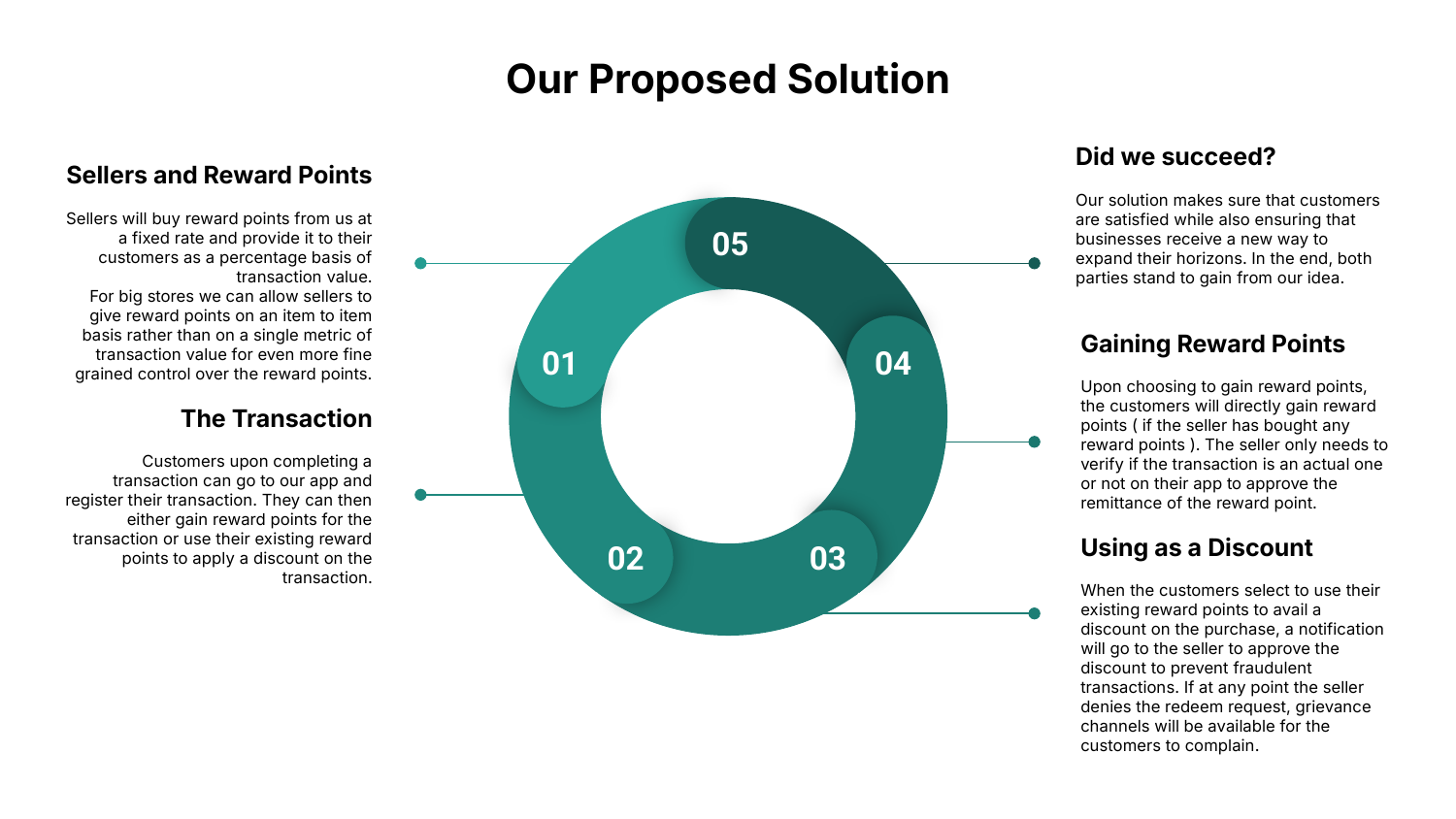

Our Proposed Solution

05

01
04

02
03
Did we succeed?

Our solution makes sure that customers are satisfied while also ensuring that businesses receive a new way to expand their horizons. In the end, both parties stand to gain from our idea.
Sellers and Reward Points

Sellers will buy reward points from us at a fixed rate and provide it to their customers as a percentage basis of transaction value.
For big stores we can allow sellers to give reward points on an item to item basis rather than on a single metric of transaction value for even more fine grained control over the reward points.
Gaining Reward Points

Upon choosing to gain reward points, the customers will directly gain reward points ( if the seller has bought any reward points ). The seller only needs to verify if the transaction is an actual one or not on their app to approve the remittance of the reward point.
The Transaction

Customers upon completing a transaction can go to our app and register their transaction. They can then either gain reward points for the transaction or use their existing reward points to apply a discount on the transaction.
Using as a Discount

When the customers select to use their existing reward points to avail a discount on the purchase, a notification will go to the seller to approve the discount to prevent fraudulent transactions. If at any point the seller denies the redeem request, grievance channels will be available for the customers to complain.